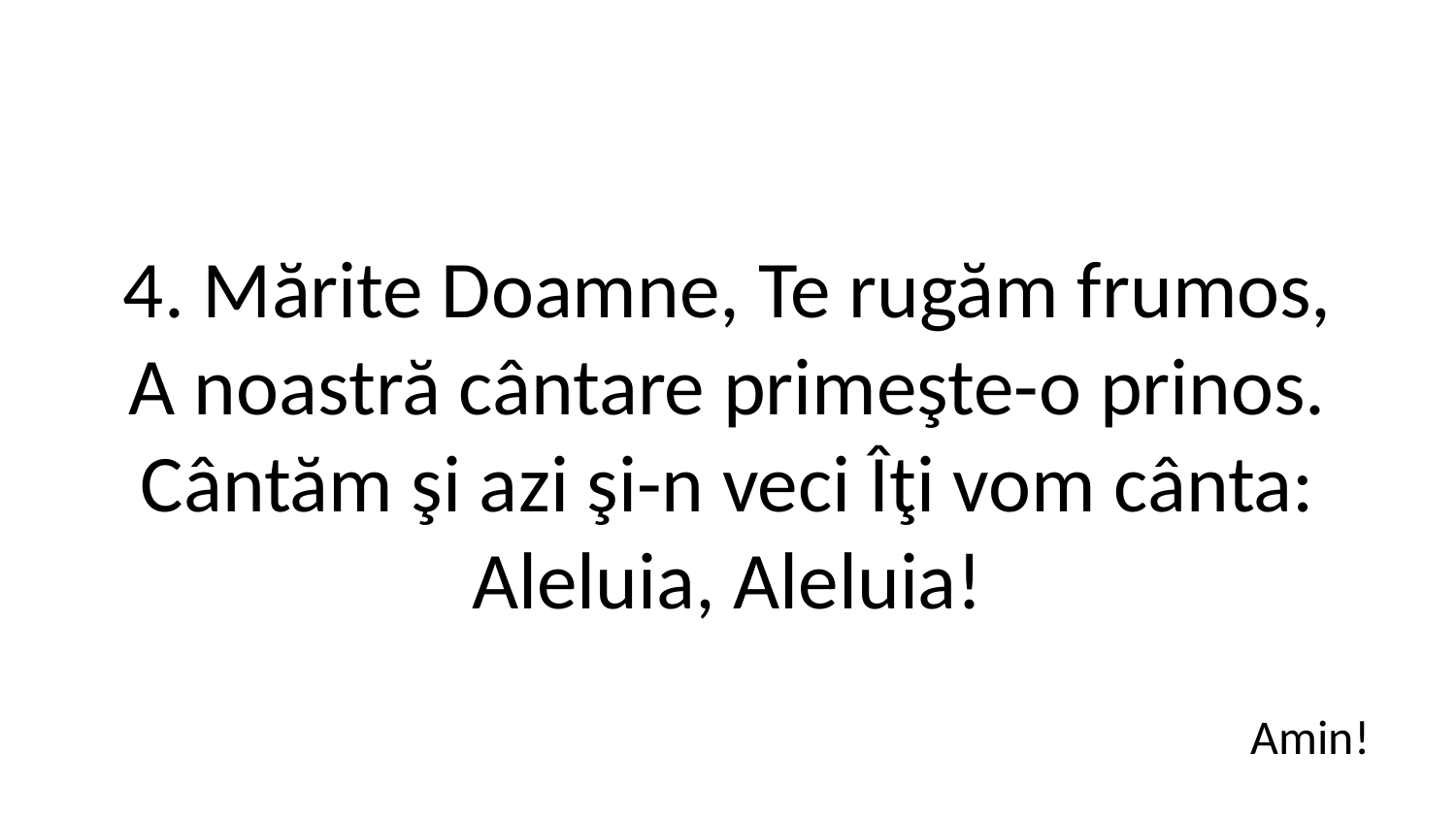

4. Mărite Doamne, Te rugăm frumos,
A noastră cântare primeşte-o prinos.
Cântăm şi azi şi-n veci Îţi vom cânta:
Aleluia, Aleluia!

Amin!